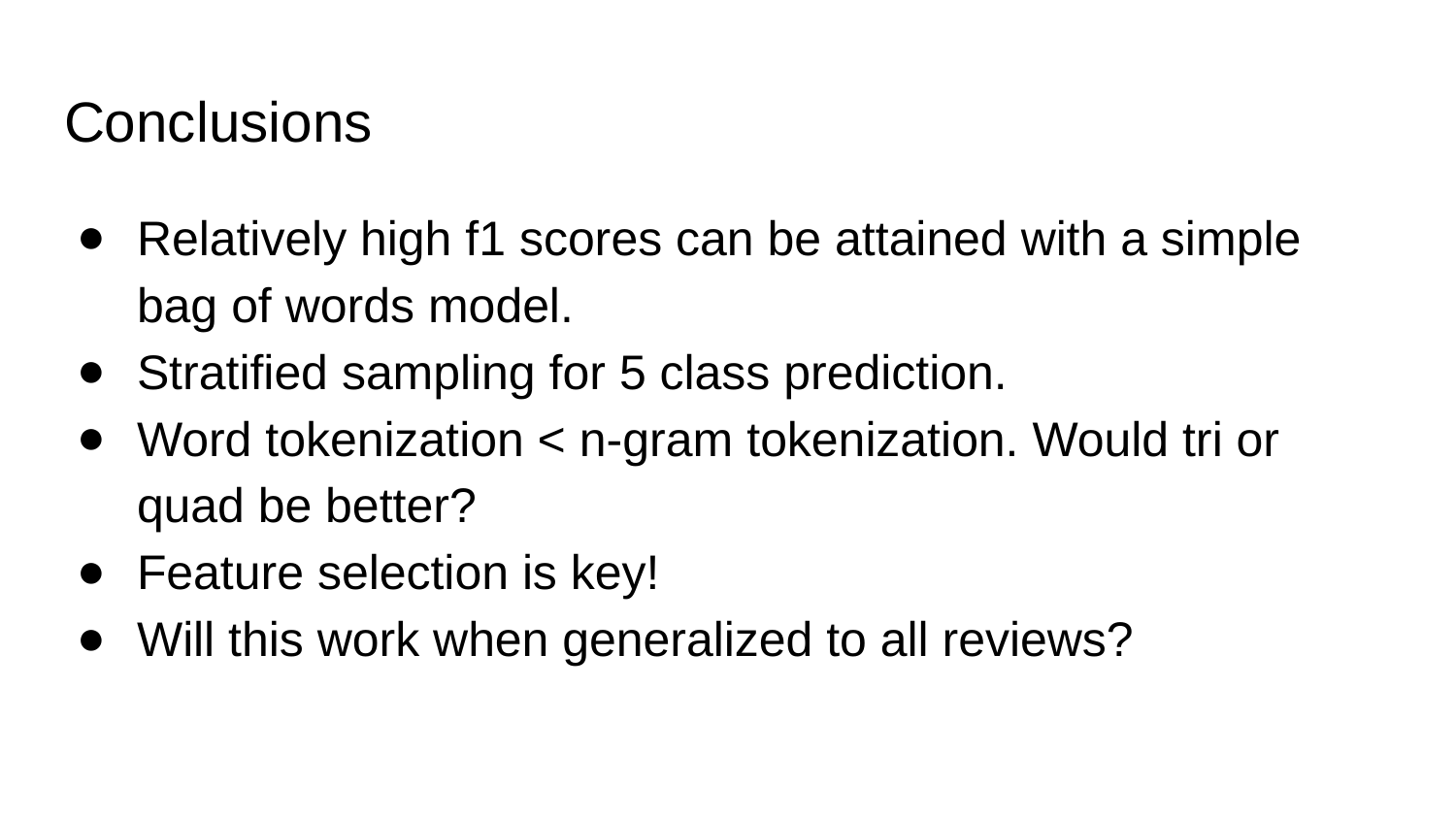

# Conclusions
Relatively high f1 scores can be attained with a simple bag of words model.
Stratified sampling for 5 class prediction.
Word tokenization < n-gram tokenization. Would tri or quad be better?
Feature selection is key!
Will this work when generalized to all reviews?